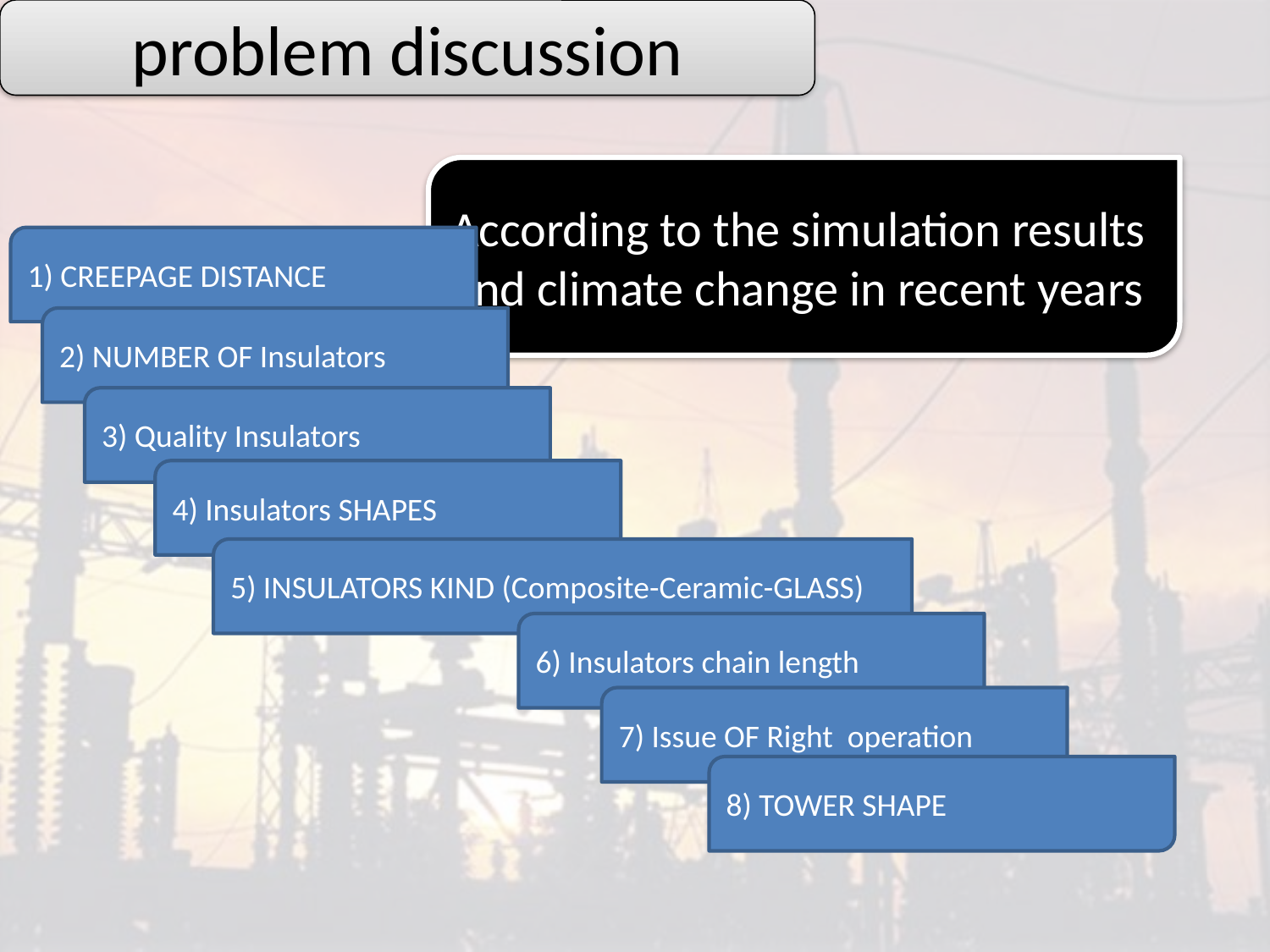

problem discussion
According to the simulation results and climate change in recent years
1) CREEPAGE DISTANCE
2) NUMBER OF Insulators
3) Quality Insulators
4) Insulators SHAPES

5) INSULATORS KIND (Composite-Ceramic-GLASS)
6) Insulators chain length
7) Issue OF Right  operation
8) TOWER SHAPE